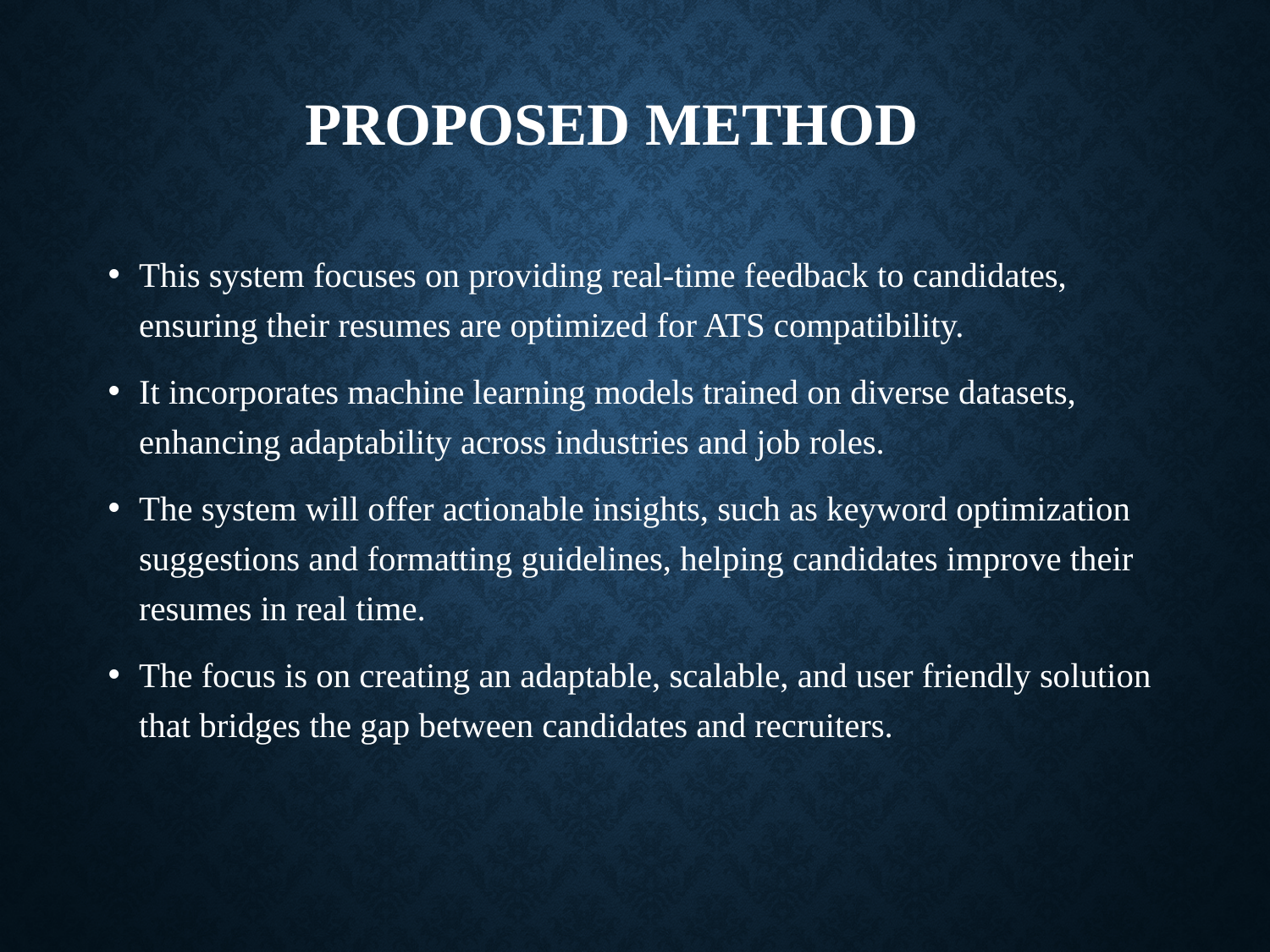

# PROPOSED METHOD
This system focuses on providing real-time feedback to candidates, ensuring their resumes are optimized for ATS compatibility.
It incorporates machine learning models trained on diverse datasets, enhancing adaptability across industries and job roles.
The system will offer actionable insights, such as keyword optimization suggestions and formatting guidelines, helping candidates improve their resumes in real time.
The focus is on creating an adaptable, scalable, and user friendly solution that bridges the gap between candidates and recruiters.